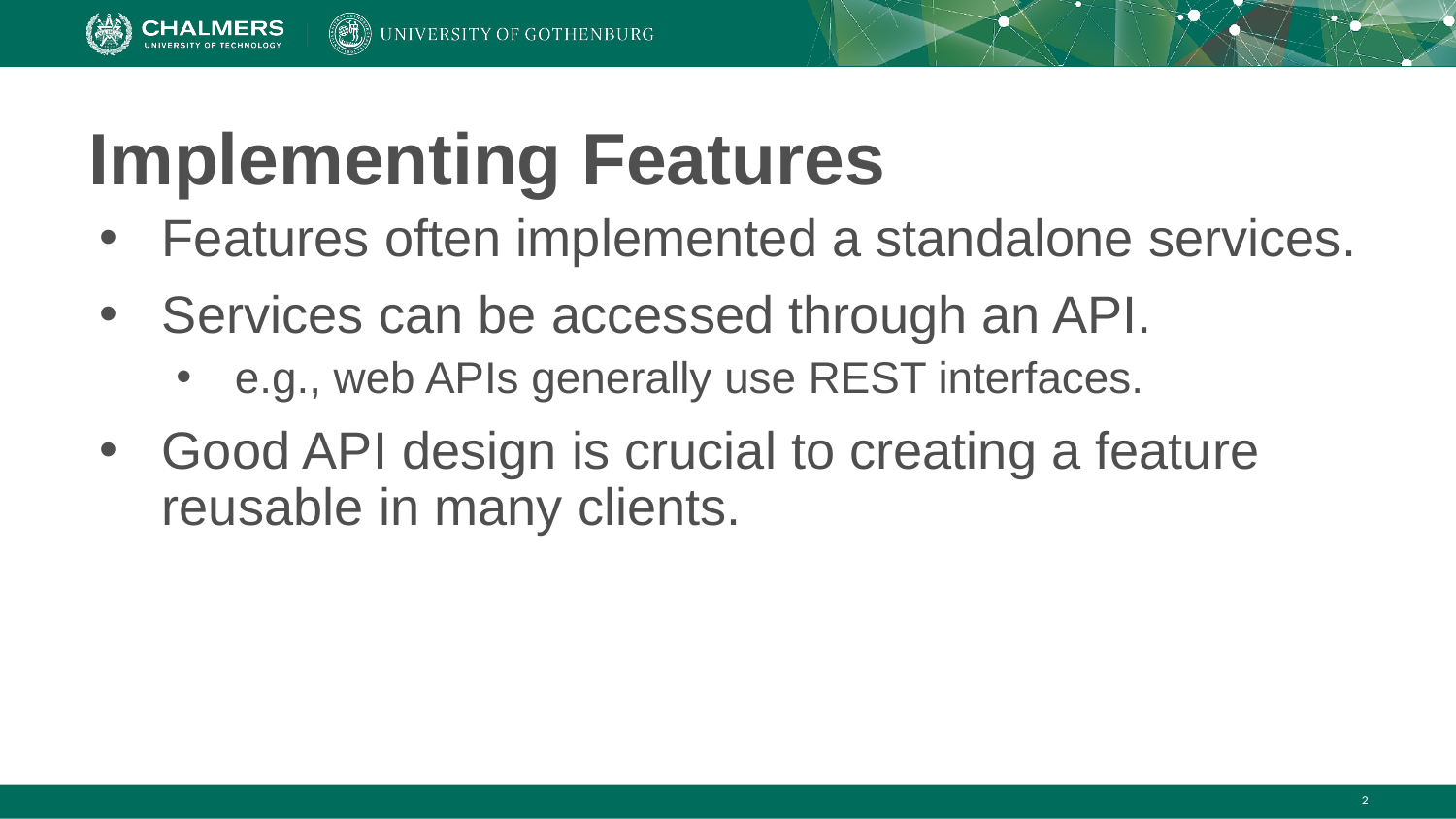

# Implementing Features
Features often implemented a standalone services.
Services can be accessed through an API.
e.g., web APIs generally use REST interfaces.
Good API design is crucial to creating a feature reusable in many clients.
2